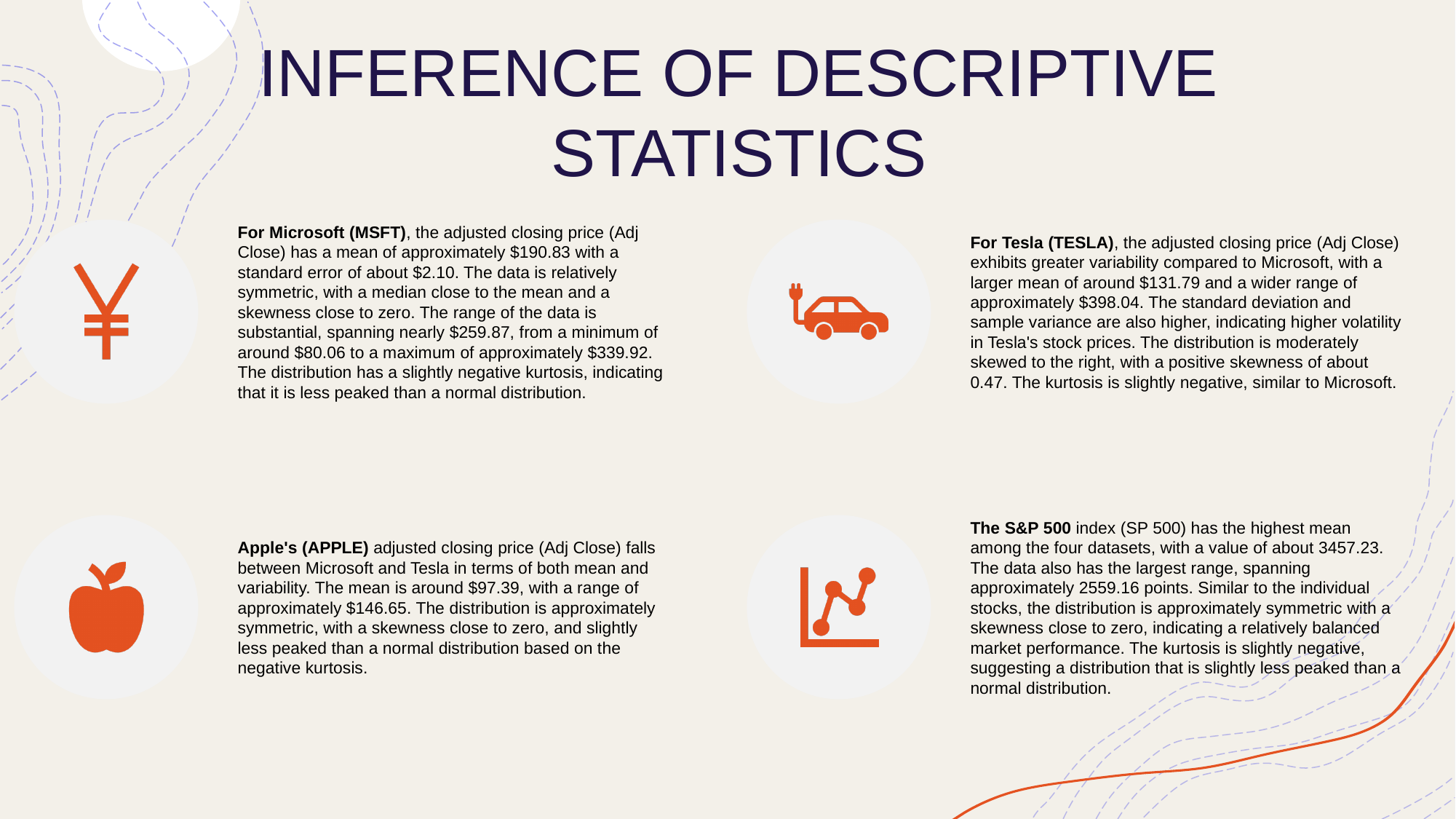

# INFERENCE OF DESCRIPTIVE STATISTICS
For Microsoft (MSFT), the adjusted closing price (Adj Close) has a mean of approximately $190.83 with a standard error of about $2.10. The data is relatively symmetric, with a median close to the mean and a skewness close to zero. The range of the data is substantial, spanning nearly $259.87, from a minimum of around $80.06 to a maximum of approximately $339.92. The distribution has a slightly negative kurtosis, indicating that it is less peaked than a normal distribution.
For Tesla (TESLA), the adjusted closing price (Adj Close) exhibits greater variability compared to Microsoft, with a larger mean of around $131.79 and a wider range of approximately $398.04. The standard deviation and sample variance are also higher, indicating higher volatility in Tesla's stock prices. The distribution is moderately skewed to the right, with a positive skewness of about 0.47. The kurtosis is slightly negative, similar to Microsoft.
Apple's (APPLE) adjusted closing price (Adj Close) falls between Microsoft and Tesla in terms of both mean and variability. The mean is around $97.39, with a range of approximately $146.65. The distribution is approximately symmetric, with a skewness close to zero, and slightly less peaked than a normal distribution based on the negative kurtosis.
The S&P 500 index (SP 500) has the highest mean among the four datasets, with a value of about 3457.23. The data also has the largest range, spanning approximately 2559.16 points. Similar to the individual stocks, the distribution is approximately symmetric with a skewness close to zero, indicating a relatively balanced market performance. The kurtosis is slightly negative, suggesting a distribution that is slightly less peaked than a normal distribution.